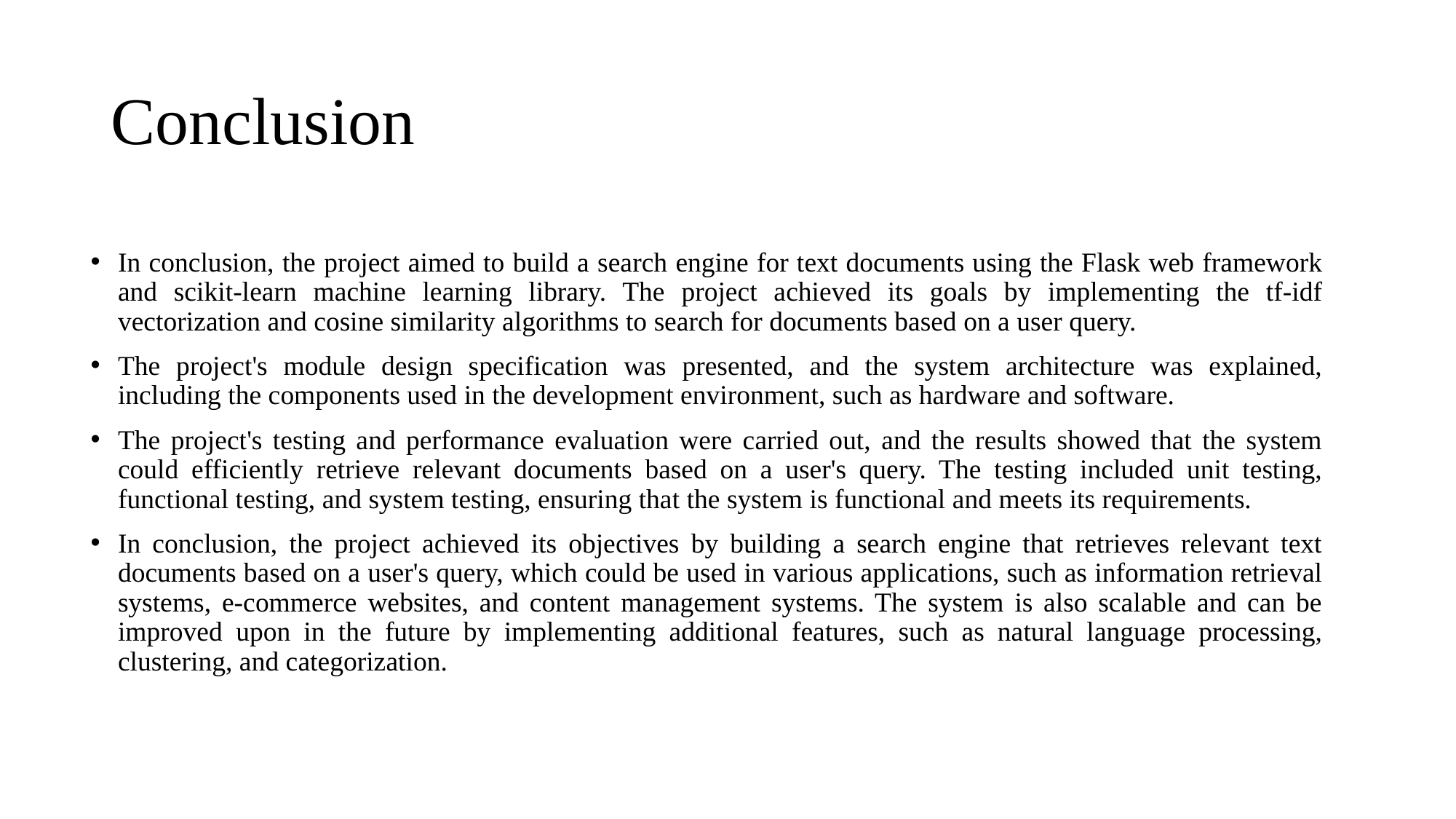

# Conclusion
In conclusion, the project aimed to build a search engine for text documents using the Flask web framework and scikit-learn machine learning library. The project achieved its goals by implementing the tf-idf vectorization and cosine similarity algorithms to search for documents based on a user query.
The project's module design specification was presented, and the system architecture was explained, including the components used in the development environment, such as hardware and software.
The project's testing and performance evaluation were carried out, and the results showed that the system could efficiently retrieve relevant documents based on a user's query. The testing included unit testing, functional testing, and system testing, ensuring that the system is functional and meets its requirements.
In conclusion, the project achieved its objectives by building a search engine that retrieves relevant text documents based on a user's query, which could be used in various applications, such as information retrieval systems, e-commerce websites, and content management systems. The system is also scalable and can be improved upon in the future by implementing additional features, such as natural language processing, clustering, and categorization.